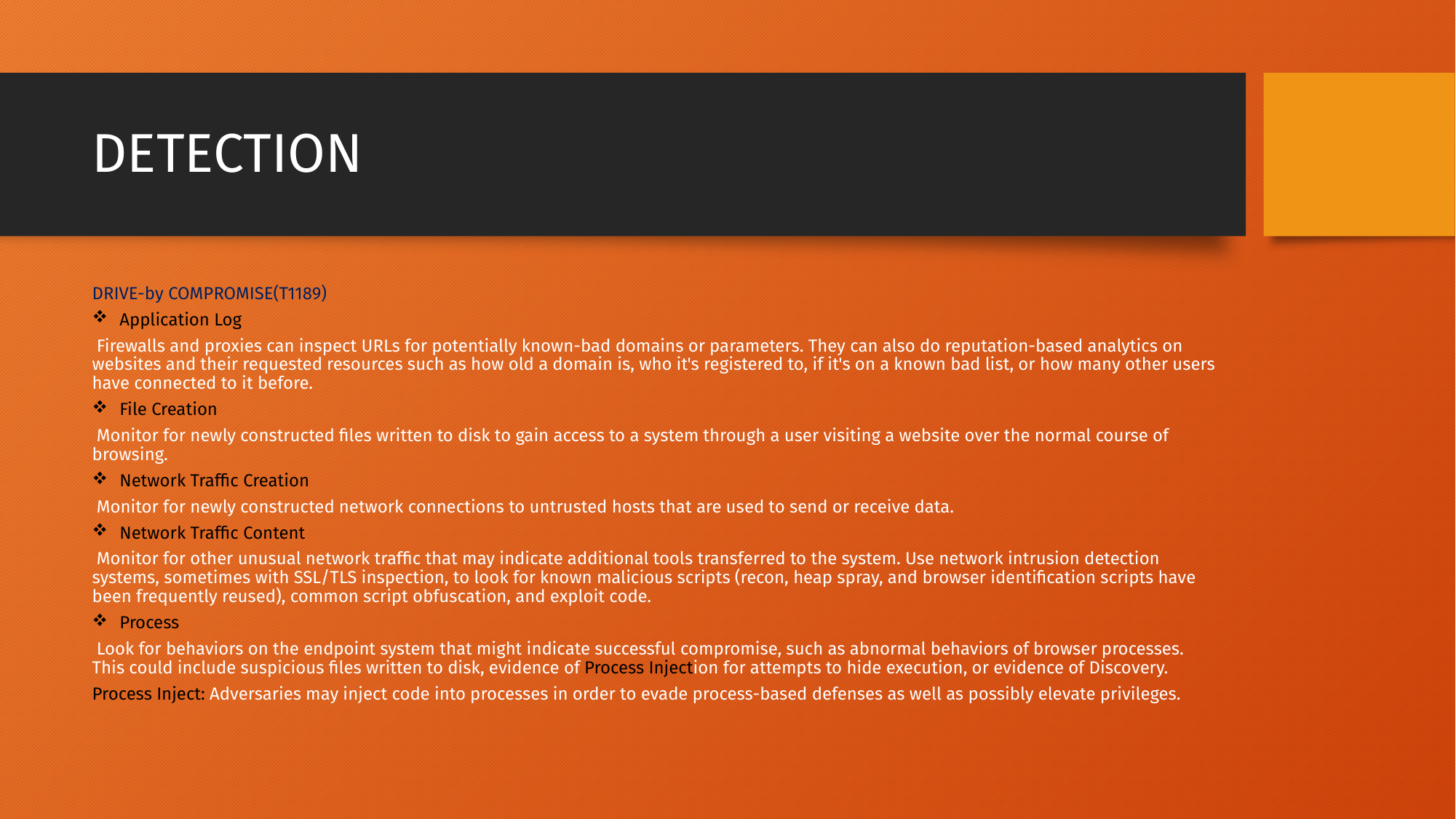

# DETECTION
DRIVE-by COMPROMISE(T1189)
Application Log
 Firewalls and proxies can inspect URLs for potentially known-bad domains or parameters. They can also do reputation-based analytics on websites and their requested resources such as how old a domain is, who it's registered to, if it's on a known bad list, or how many other users have connected to it before.
File Creation
 Monitor for newly constructed files written to disk to gain access to a system through a user visiting a website over the normal course of browsing.
Network Traffic Creation
 Monitor for newly constructed network connections to untrusted hosts that are used to send or receive data.
Network Traffic Content
 Monitor for other unusual network traffic that may indicate additional tools transferred to the system. Use network intrusion detection systems, sometimes with SSL/TLS inspection, to look for known malicious scripts (recon, heap spray, and browser identification scripts have been frequently reused), common script obfuscation, and exploit code.
Process
 Look for behaviors on the endpoint system that might indicate successful compromise, such as abnormal behaviors of browser processes. This could include suspicious files written to disk, evidence of Process Injection for attempts to hide execution, or evidence of Discovery.
Process Inject: Adversaries may inject code into processes in order to evade process-based defenses as well as possibly elevate privileges.